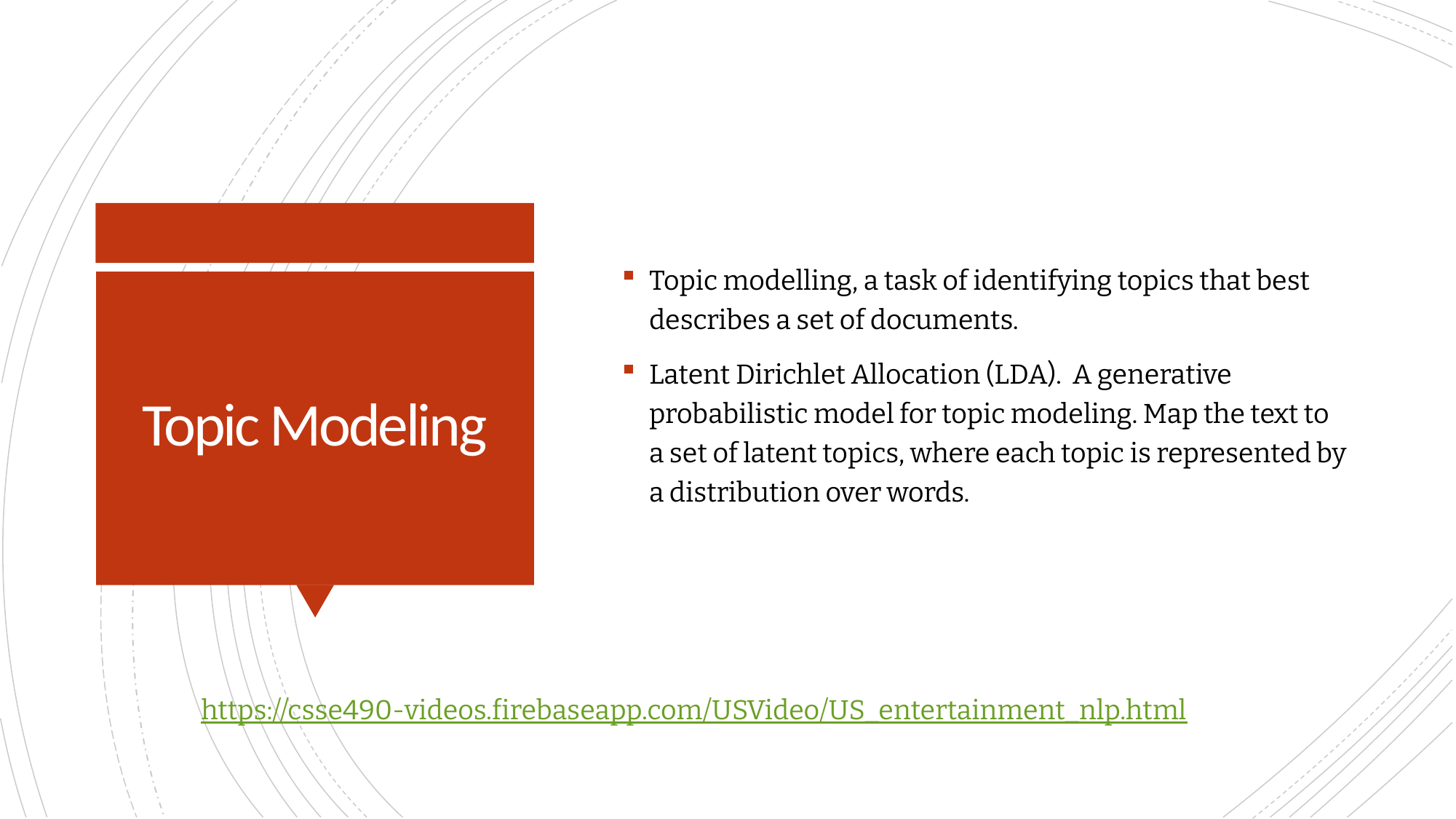

Topic modelling, a task of identifying topics that best describes a set of documents.
Latent Dirichlet Allocation (LDA).  A generative probabilistic model for topic modeling. Map the text to a set of latent topics, where each topic is represented by a distribution over words.

# Topic Modeling
https://csse490-videos.firebaseapp.com/USVideo/US_entertainment_nlp.html